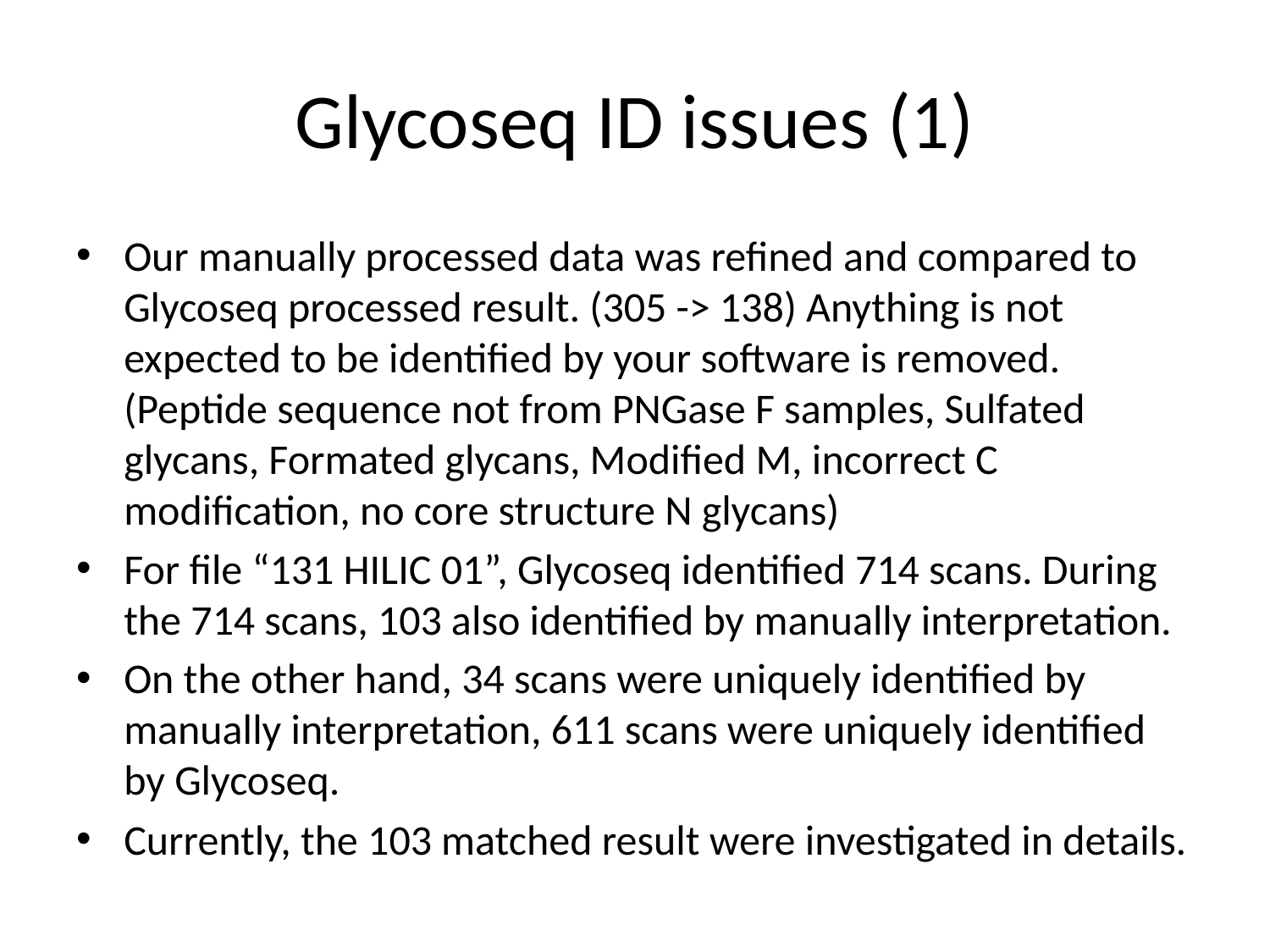

# Glycoseq ID issues (1)
Our manually processed data was refined and compared to Glycoseq processed result. (305 -> 138) Anything is not expected to be identified by your software is removed. (Peptide sequence not from PNGase F samples, Sulfated glycans, Formated glycans, Modified M, incorrect C modification, no core structure N glycans)
For file “131 HILIC 01”, Glycoseq identified 714 scans. During the 714 scans, 103 also identified by manually interpretation.
On the other hand, 34 scans were uniquely identified by manually interpretation, 611 scans were uniquely identified by Glycoseq.
Currently, the 103 matched result were investigated in details.